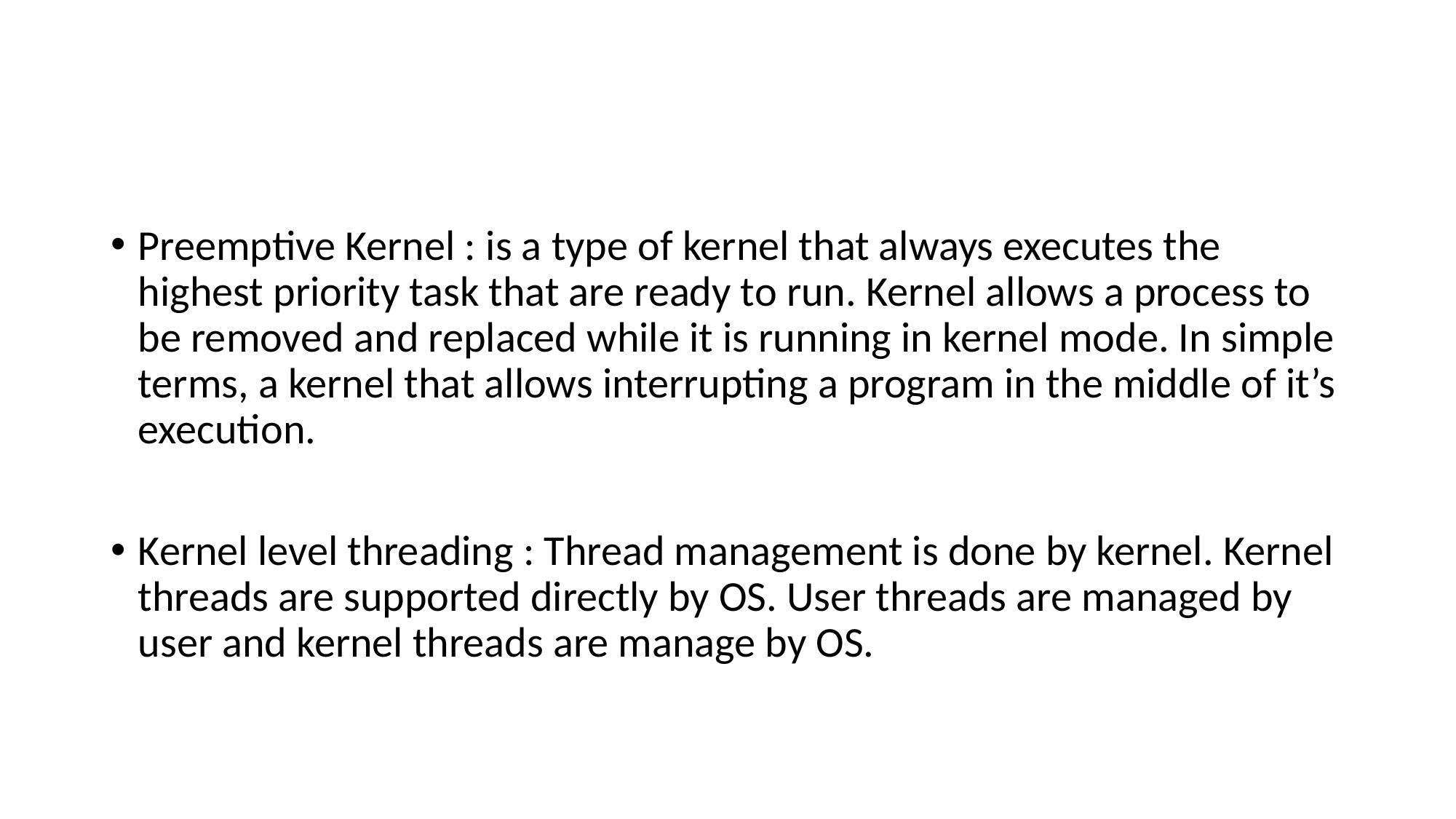

#
Preemptive Kernel : is a type of kernel that always executes the highest priority task that are ready to run. Kernel allows a process to be removed and replaced while it is running in kernel mode. In simple terms, a kernel that allows interrupting a program in the middle of it’s execution.

Kernel level threading : Thread management is done by kernel. Kernel threads are supported directly by OS. User threads are managed by user and kernel threads are manage by OS.